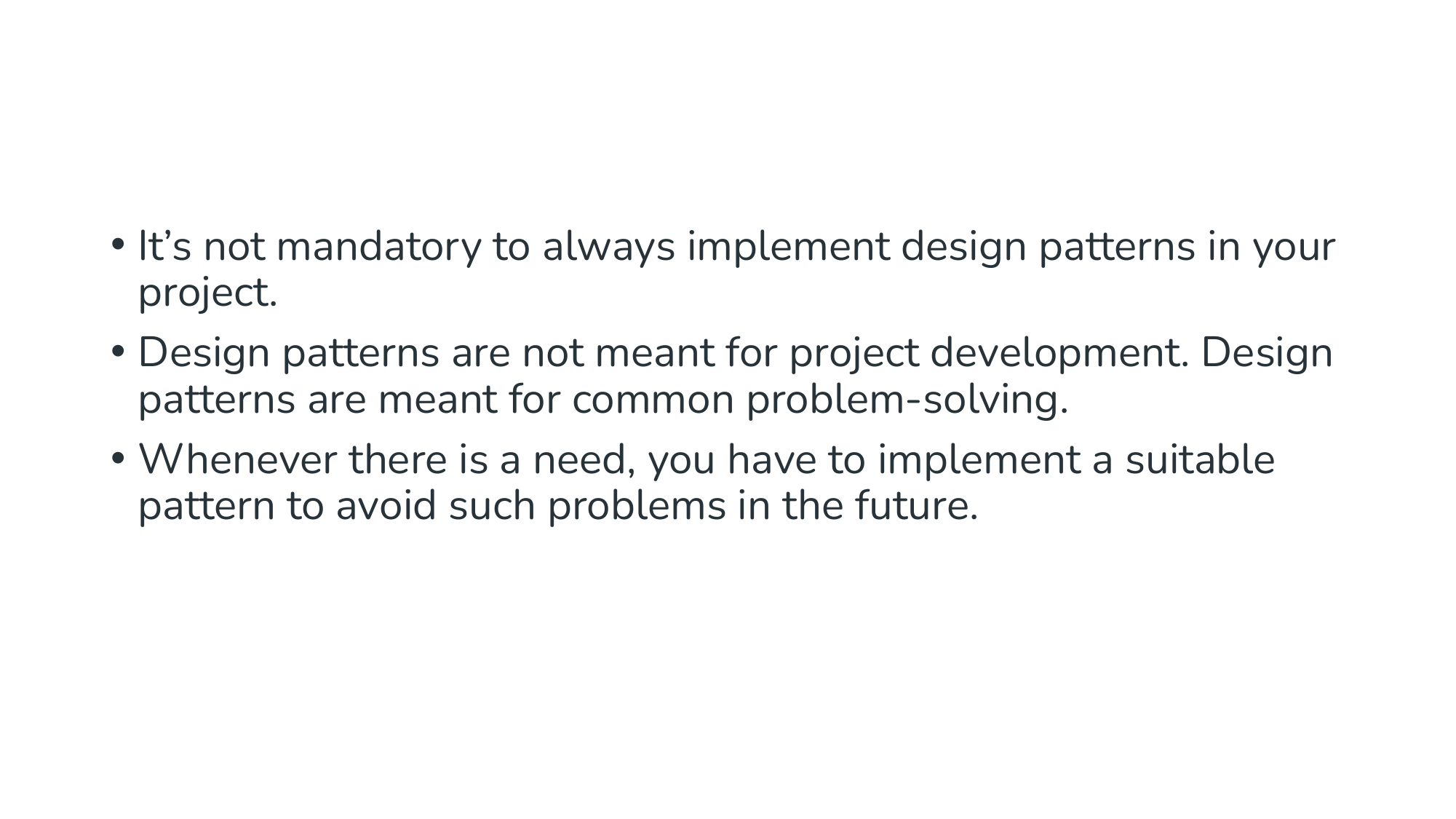

#
It’s not mandatory to always implement design patterns in your project.
Design patterns are not meant for project development. Design patterns are meant for common problem-solving.
Whenever there is a need, you have to implement a suitable pattern to avoid such problems in the future.